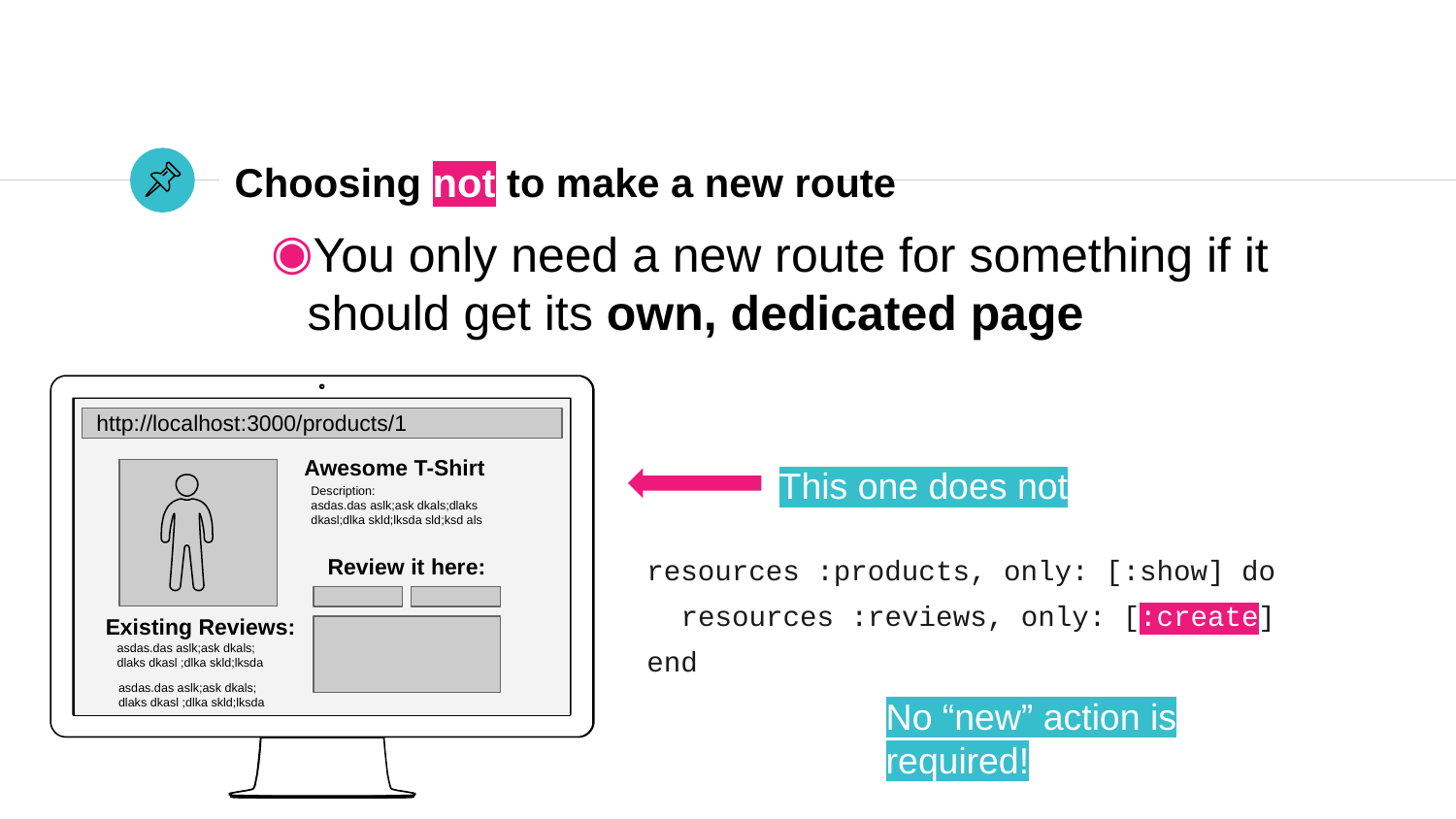

# Choosing not to make a new route

You only need a new route for something if it should get its own, dedicated page

http://localhost:3000/products/1
http://localhost:3000/products/1
Awesome T-Shirt
Awesome T-Shirt
This one does not

Description:
asdas.das aslk;ask dkals;dlaks dkasl;dlka skld;lksda sld;ksd als
Description:
asdas.das aslk;ask dkals;dlaks dkasl;dlka skld;lksda sld;ksd als

resources :products, only: [:show] do
  resources :reviews, only: [:create]
end
Review it here:
Review it here:

Existing Reviews:
Existing Reviews:

asdas.das aslk;ask dkals; dlaks dkasl ;dlka skld;lksda
asdas.das aslk;ask dkals; dlaks dkasl ;dlka skld;lksda
asdas.das aslk;ask dkals; dlaks dkasl ;dlka skld;lksda
asdas.das aslk;ask dkals; dlaks dkasl ;dlka skld;lksda
No “new” action is required!